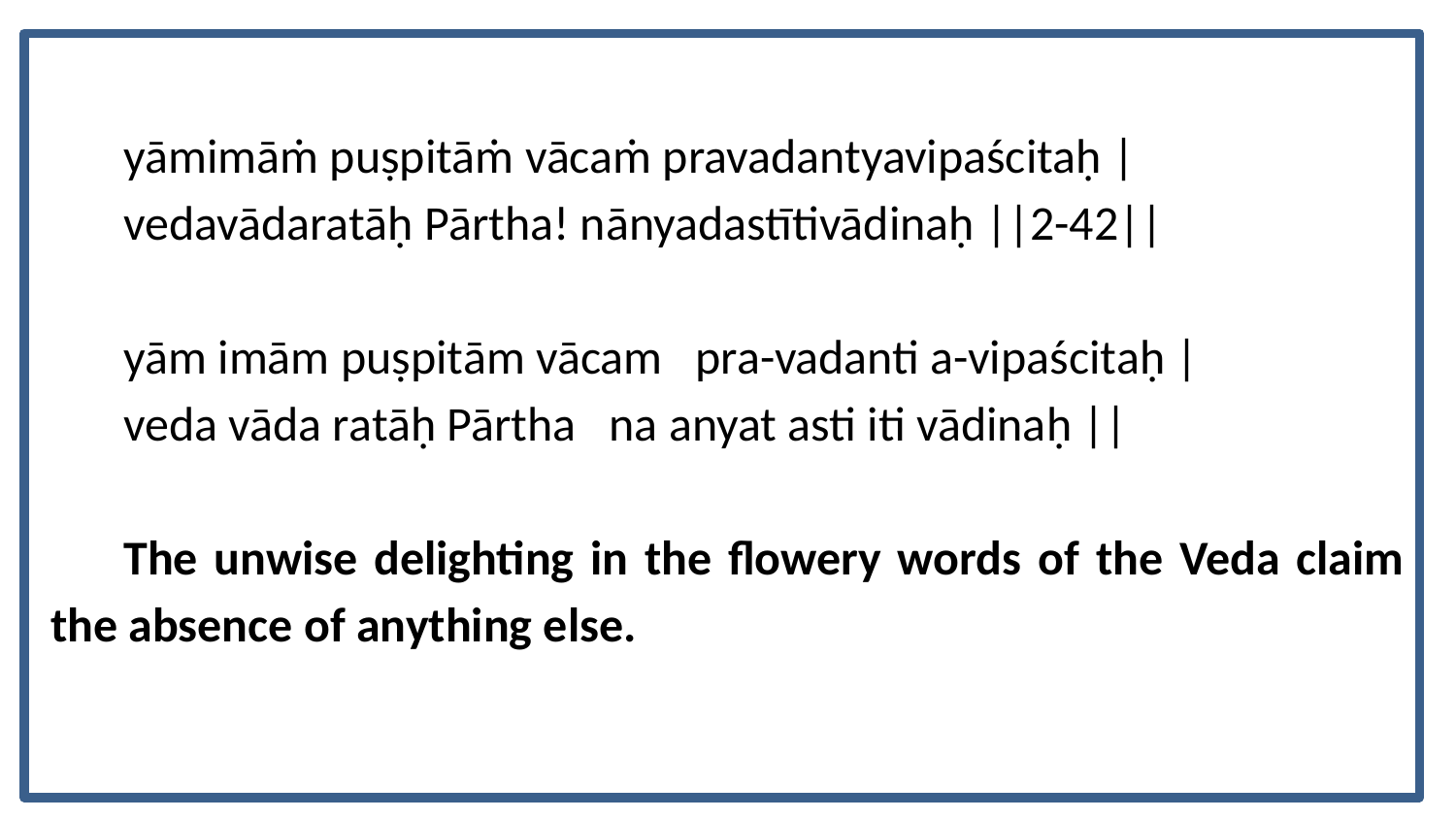

yāmimāṁ puṣpitāṁ vācaṁ pravadantyavipaścitaḥ |
vedavādaratāḥ Pārtha! nānyadastītivādinaḥ ||2-42||

yām imām puṣpitām vācam   pra-vadanti a-vipaścitaḥ |
veda vāda ratāḥ Pārtha   na anyat asti iti vādinaḥ ||

The unwise delighting in the flowery words of the Veda claim the absence of anything else.